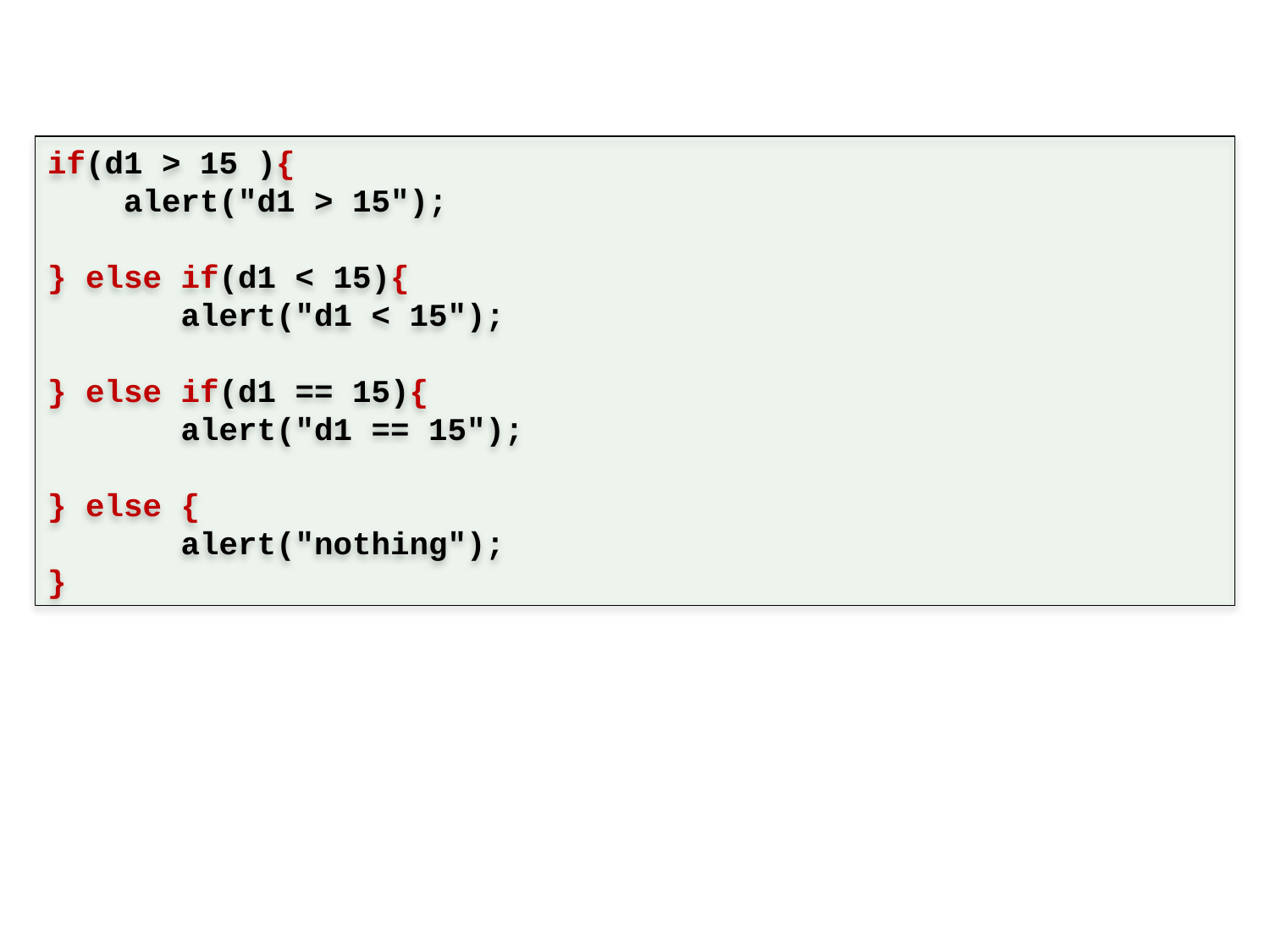

if(d1 > 15 ){
    alert("d1 > 15");

} else if(d1 < 15){
       alert("d1 < 15");

} else if(d1 == 15){
       alert("d1 == 15");

} else {
       alert("nothing");
}